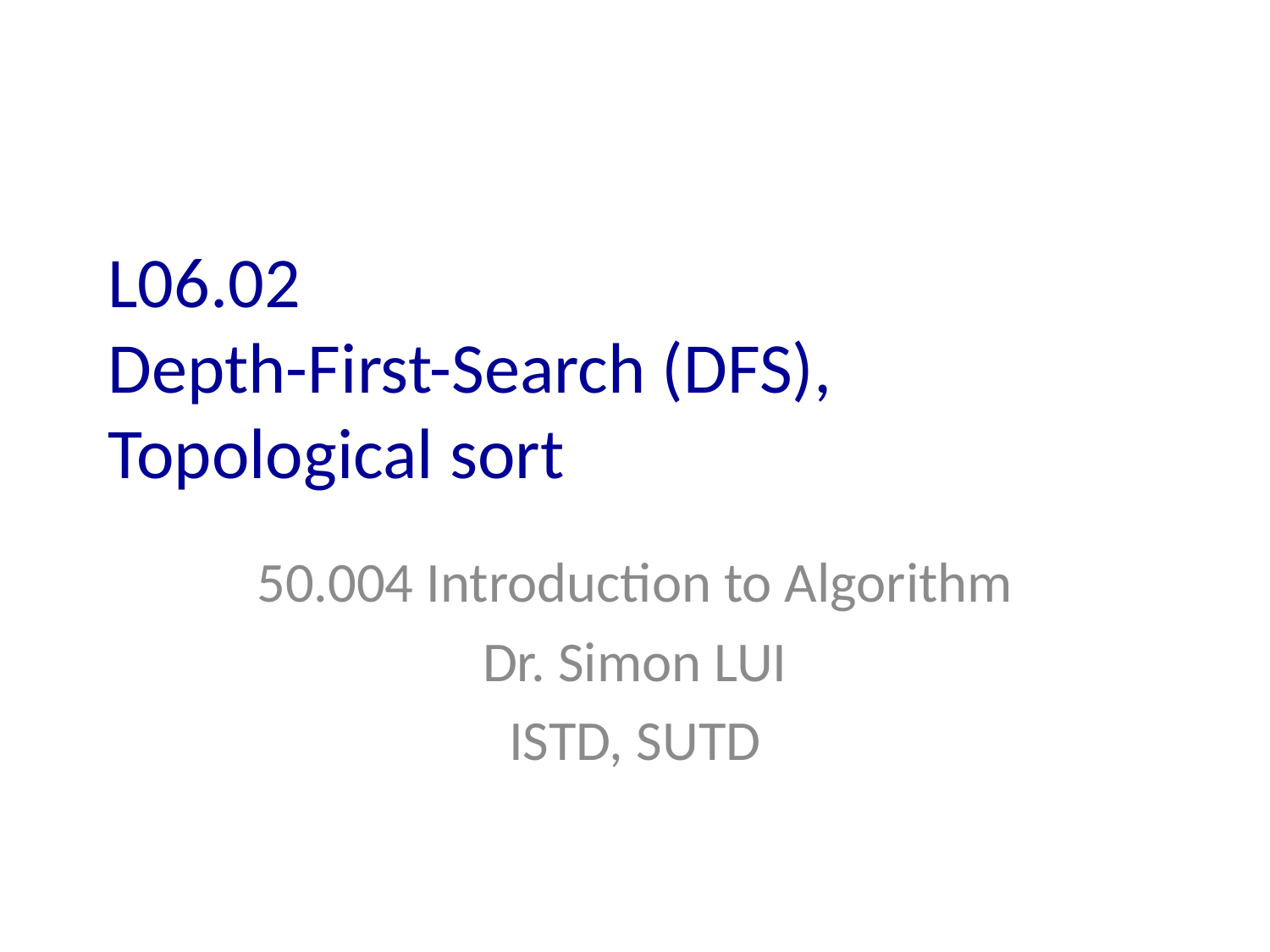

# L06.02 Depth-First-Search (DFS), Topological sort
50.004 Introduction to Algorithm
Dr. Simon LUI
ISTD, SUTD